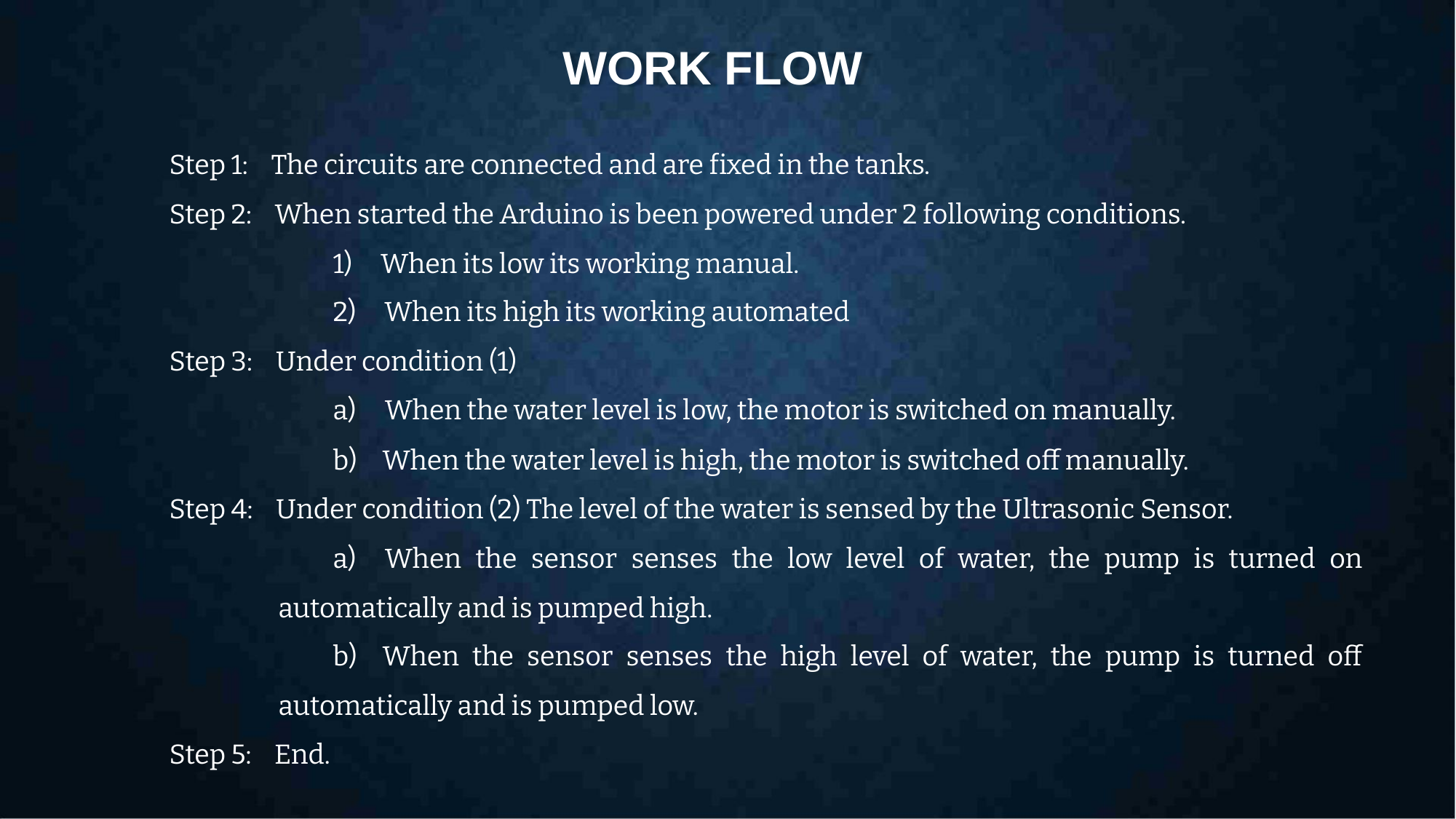

WORK FLOW
Step 1: The circuits are connected and are fixed in the tanks.
Step 2: When started the Arduino is been powered under 2 following conditions.
1) When its low its working manual.
2) When its high its working automated
Step 3: Under condition (1)
a) When the water level is low, the motor is switched on manually.
b) When the water level is high, the motor is switched off manually.
Step 4: Under condition (2) The level of the water is sensed by the Ultrasonic Sensor.
a) When the sensor senses the low level of water, the pump is turned on
automatically and is pumped high.
b) When the sensor senses the high level of water, the pump is turned off
automatically and is pumped low.
Step 5: End.